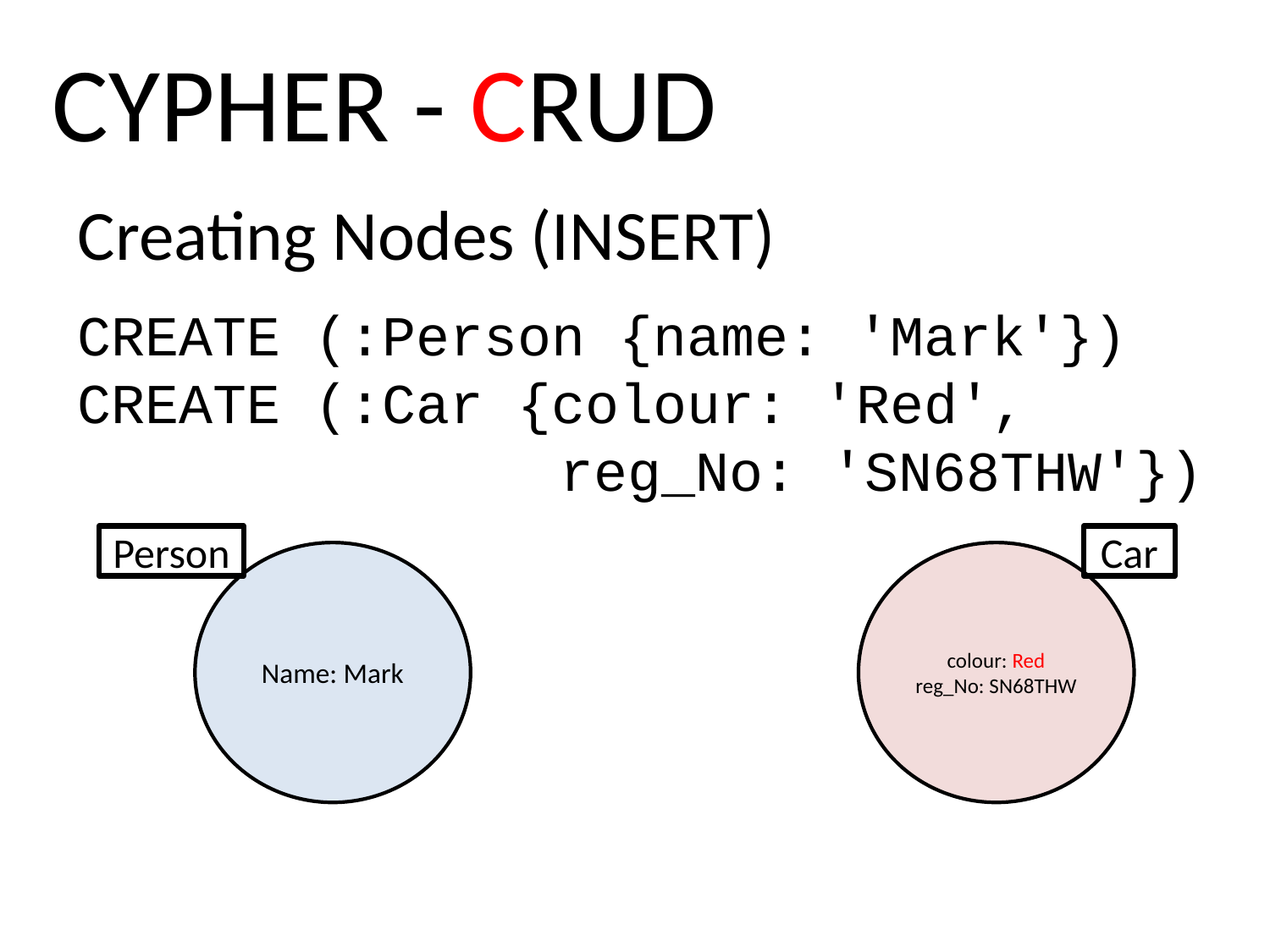

CYPHER - CRUD
# Creating Nodes (INSERT) CREATE (:Person {name: 'Mark'}) CREATE (:Car {colour: 'Red', reg_No: 'SN68THW'})
Person
Car

Name: Mark
colour: Red
reg_No: SN68THW